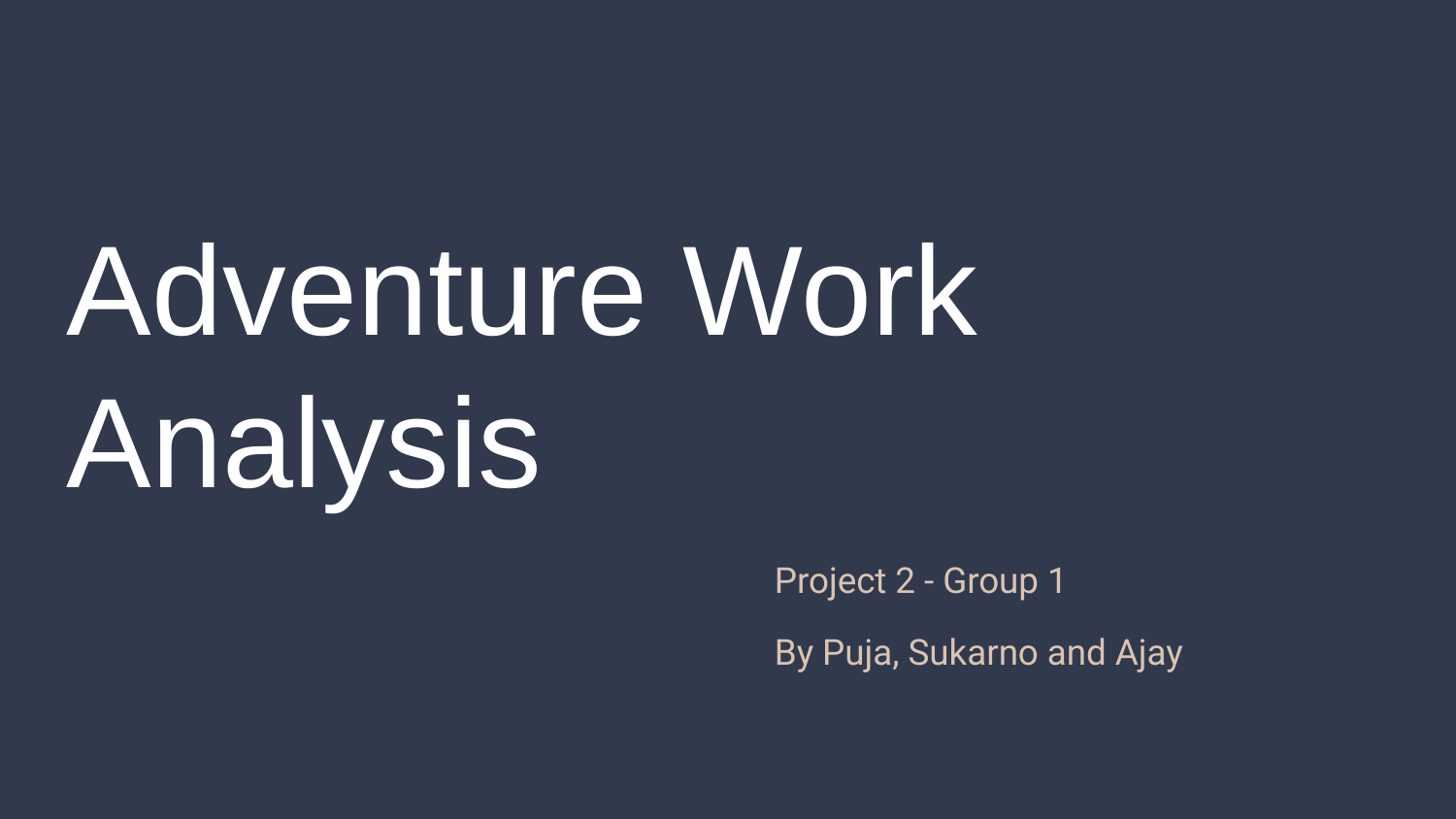

# Adventure Work Analysis
Project 2 - Group 1
By Puja, Sukarno and Ajay